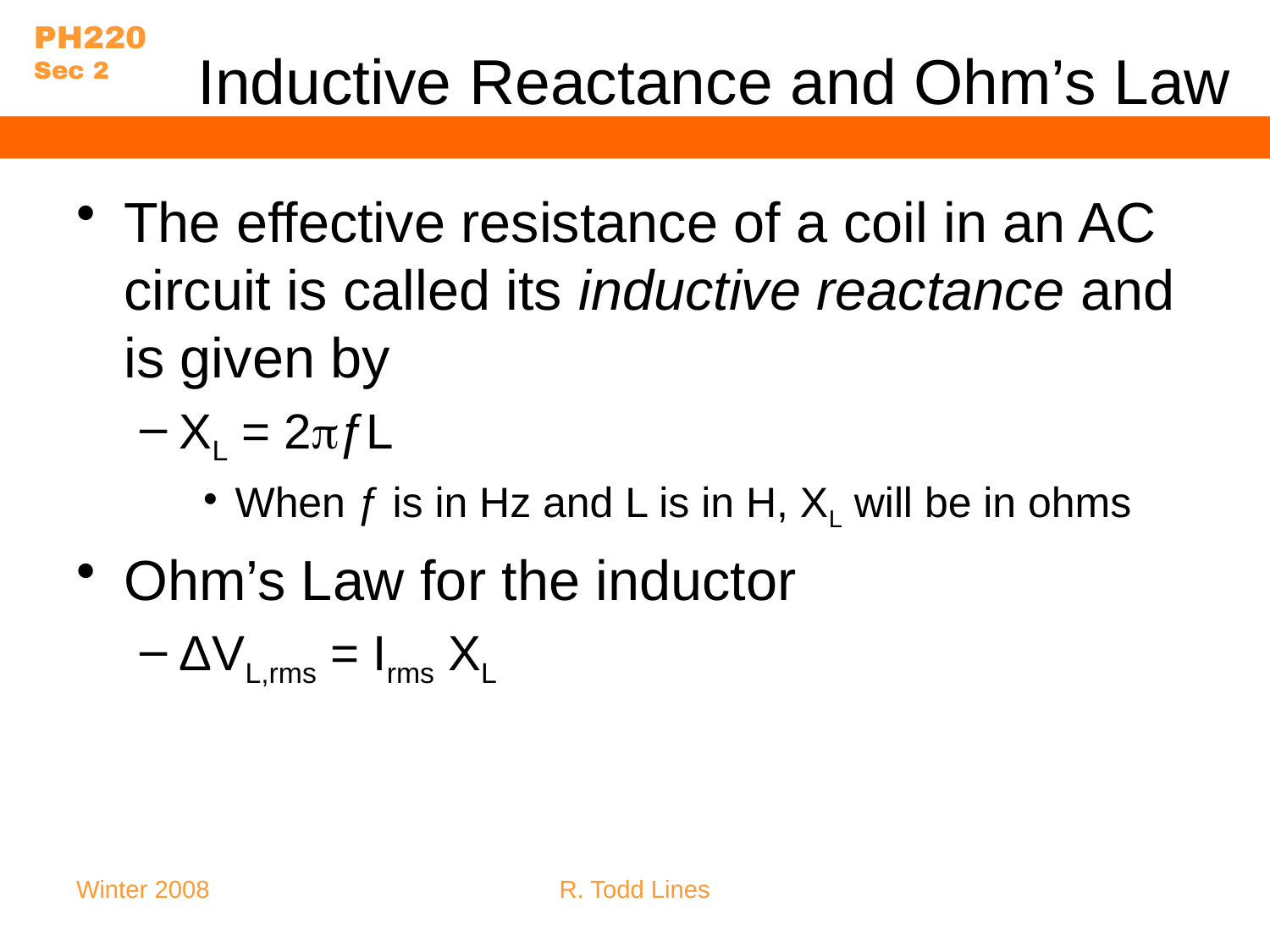

# Inductive Reactance and Ohm’s Law
The effective resistance of a coil in an AC circuit is called its inductive reactance and is given by
XL = 2πƒL
When ƒ is in Hz and L is in H, XL will be in ohms
Ohm’s Law for the inductor
ΔVL,rms = Irms XL

Winter 2008
R. Todd Lines